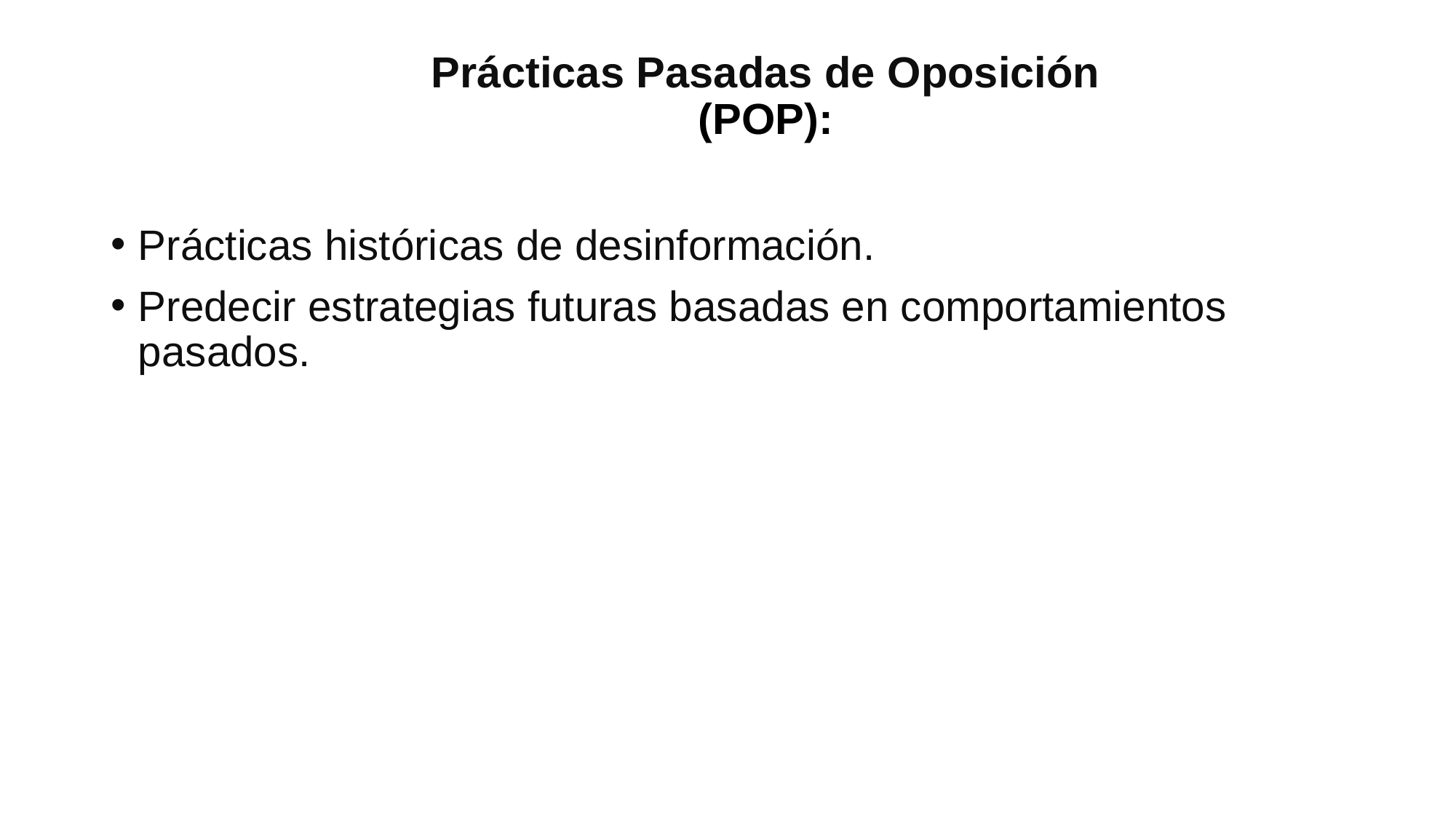

# Prácticas Pasadas de Oposición (POP):
Prácticas históricas de desinformación.
Predecir estrategias futuras basadas en comportamientos pasados.